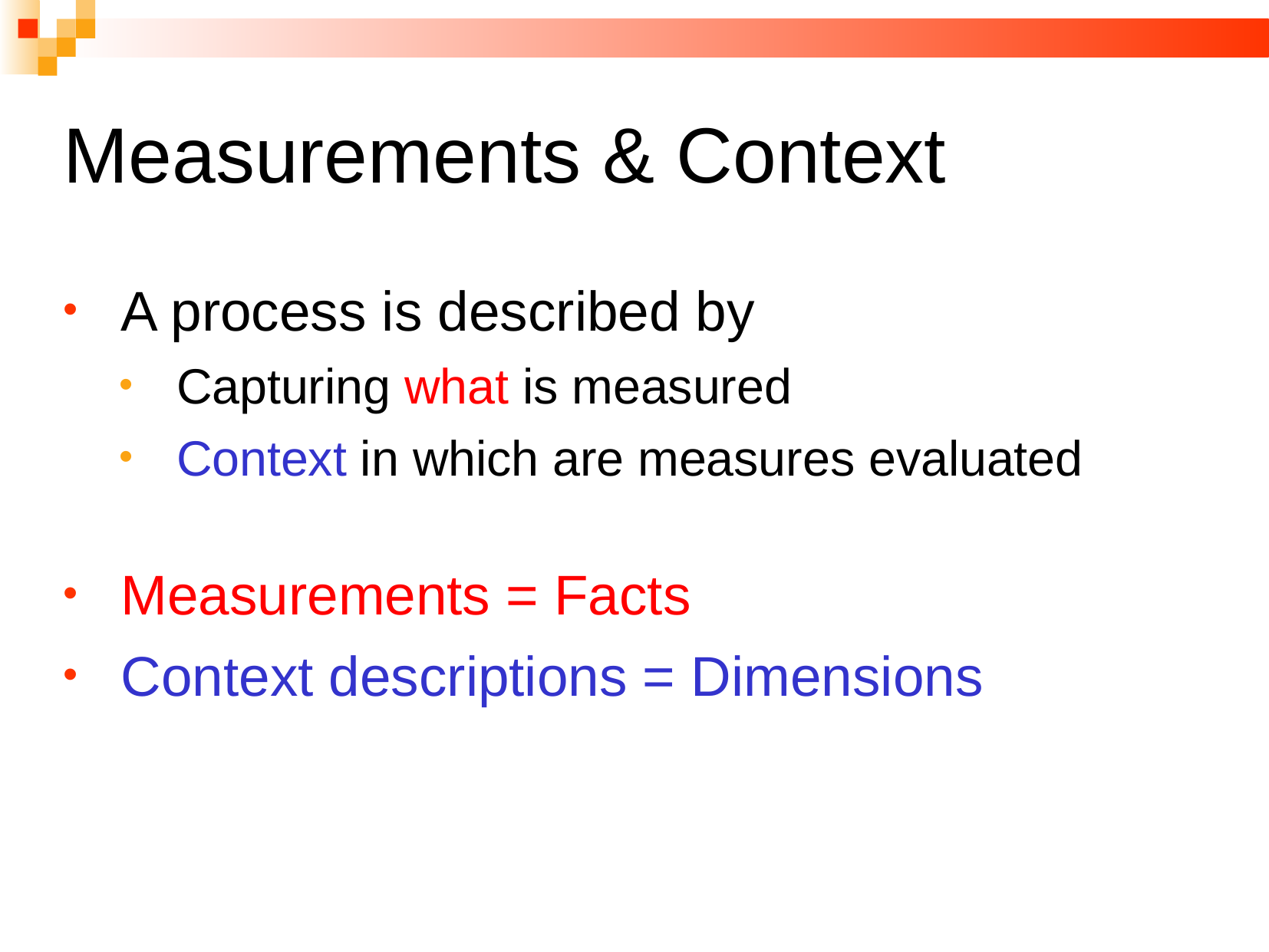

Measurements & Context
A process is described by
Capturing what is measured
Context in which are measures evaluated

Measurements = Facts
Context descriptions = Dimensions